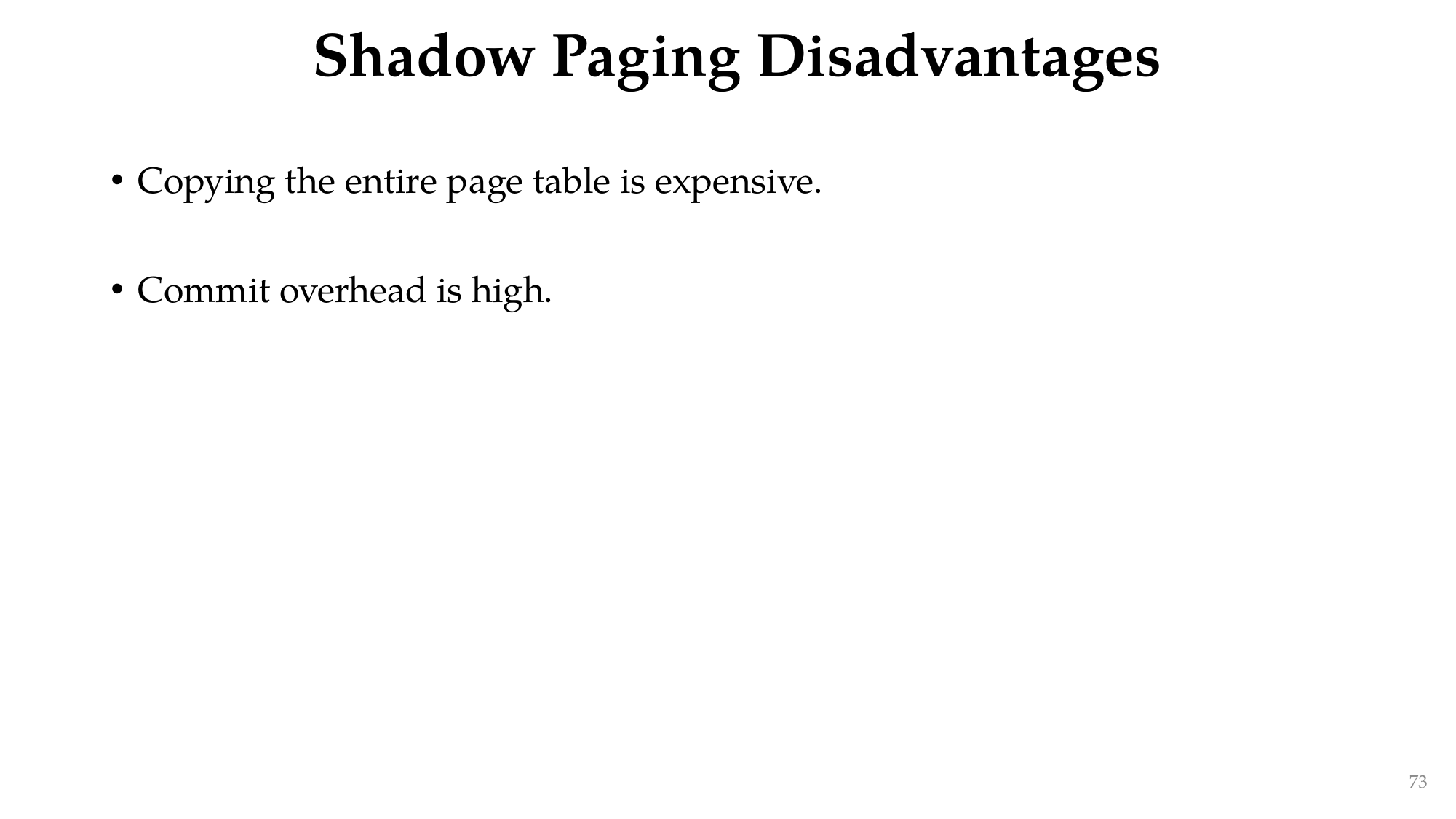

# Shadow Paging Disadvantages
Copying the entire page table is expensive.

Commit overhead is high.
73